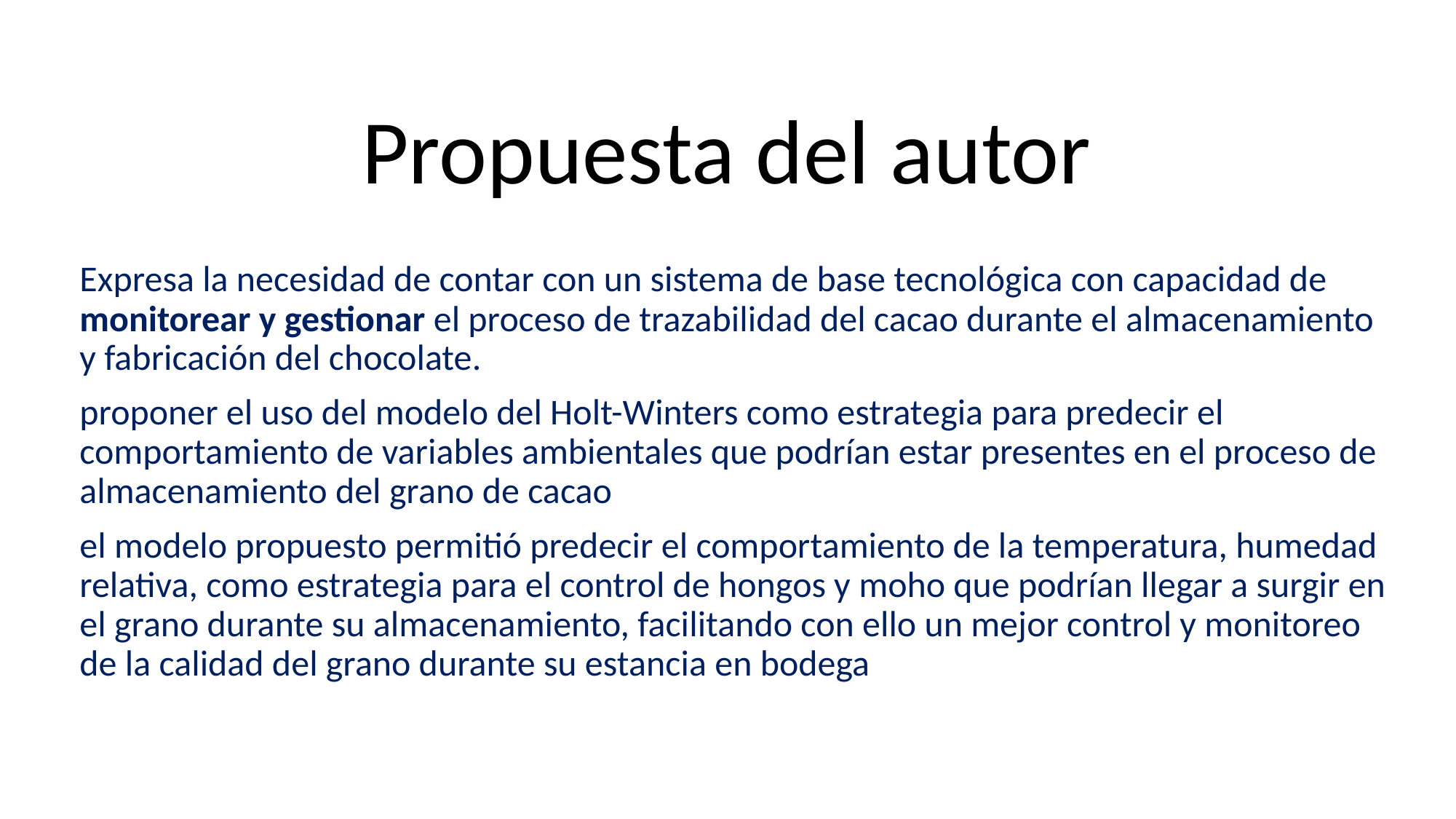

# Propuesta del autor
Expresa la necesidad de contar con un sistema de base tecnológica con capacidad de monitorear y gestionar el proceso de trazabilidad del cacao durante el almacenamiento y fabricación del chocolate.
proponer el uso del modelo del Holt-Winters como estrategia para predecir el comportamiento de variables ambientales que podrían estar presentes en el proceso de almacenamiento del grano de cacao
el modelo propuesto permitió predecir el comportamiento de la temperatura, humedad relativa, como estrategia para el control de hongos y moho que podrían llegar a surgir en el grano durante su almacenamiento, facilitando con ello un mejor control y monitoreo de la calidad del grano durante su estancia en bodega